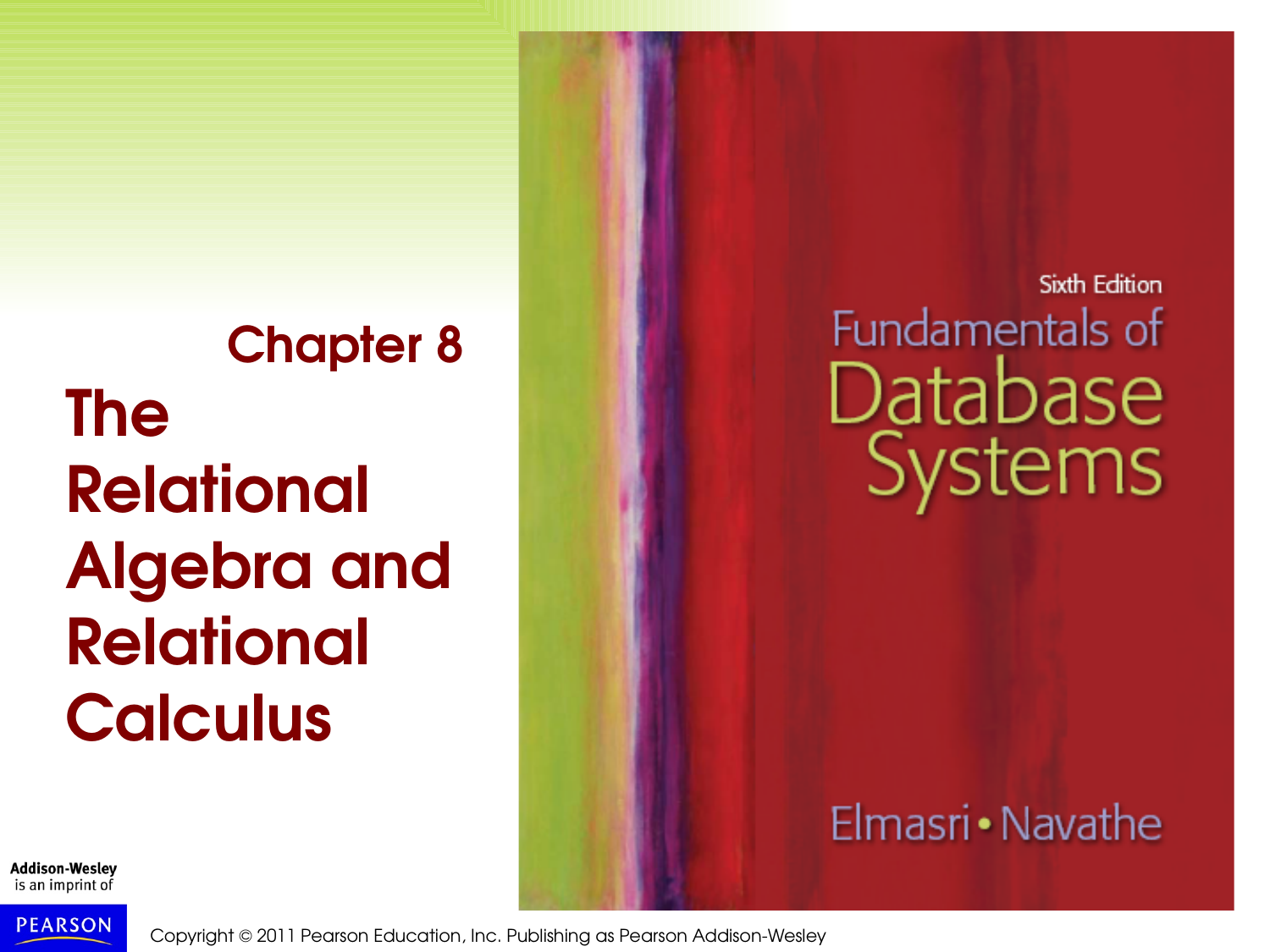

Chapter 8
The Relational Algebra and
Relational Calculus